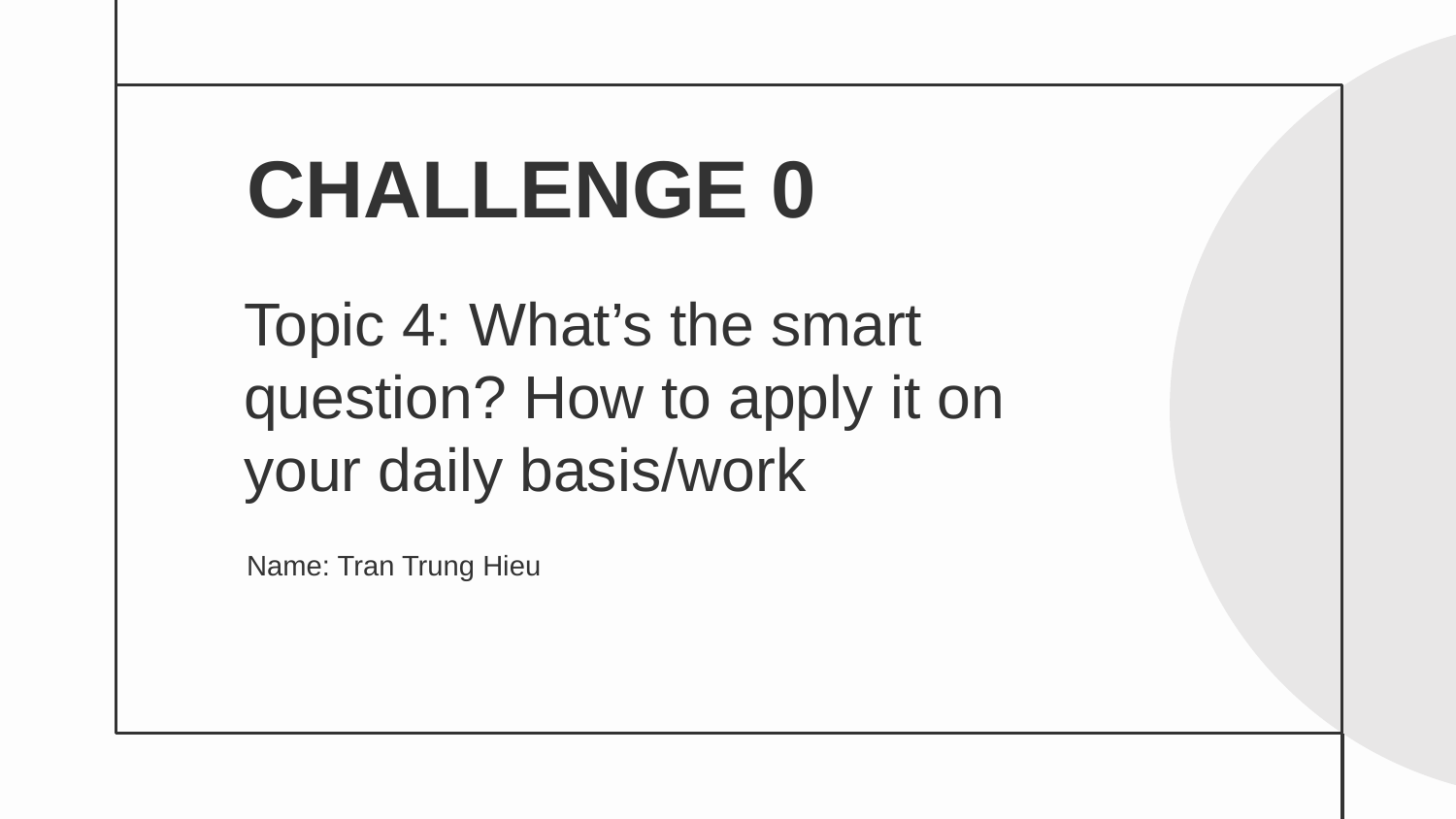

CHALLENGE 0
# Topic 4: What’s the smart question? How to apply it on your daily basis/work
Name: Tran Trung Hieu